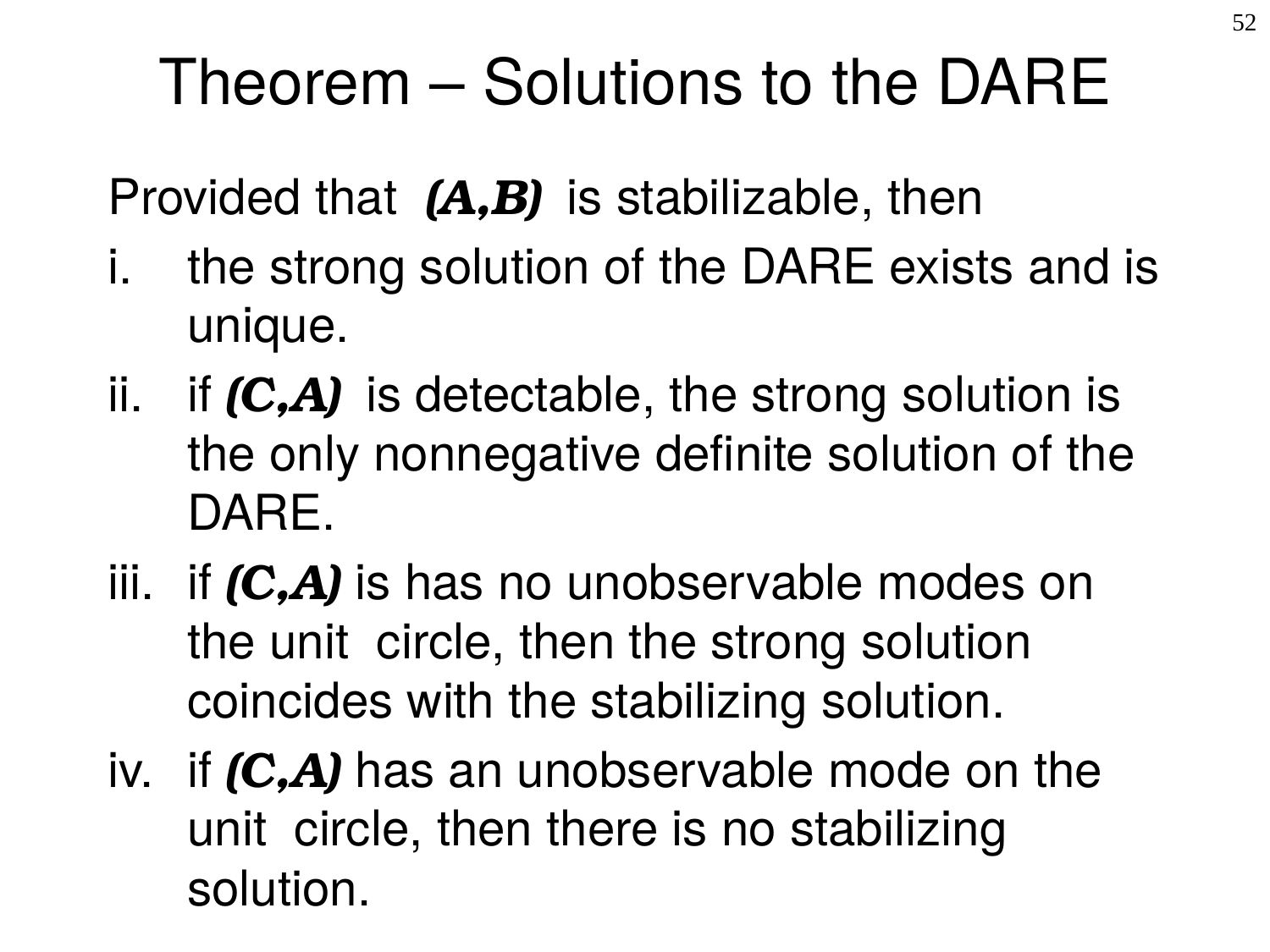

# Theorem – Solutions to the DARE
52
Provided that  (A,B)  is stabilizable, then
the strong solution of the DARE exists and is unique.
if (C,A)  is detectable, the strong solution is the only nonnegative definite solution of the DARE.
if (C,A) is has no unobservable modes on the unit  circle, then the strong solution coincides with the stabilizing solution.
if (C,A) has an unobservable mode on the unit  circle, then there is no stabilizing solution.